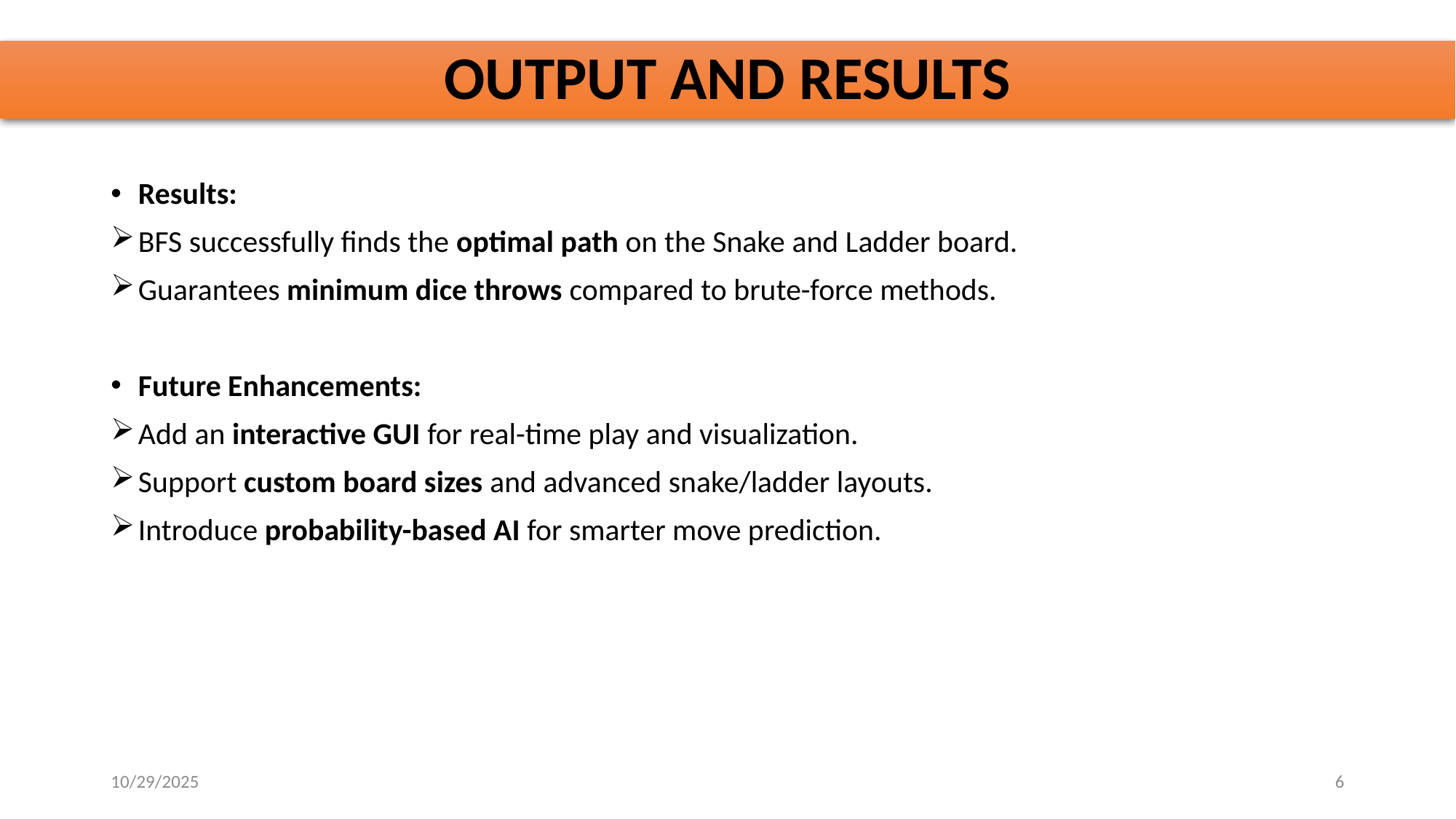

# OUTPUT AND RESULTS
Results:
BFS successfully finds the optimal path on the Snake and Ladder board.
Guarantees minimum dice throws compared to brute-force methods.

Future Enhancements:
Add an interactive GUI for real-time play and visualization.
Support custom board sizes and advanced snake/ladder layouts.
Introduce probability-based AI for smarter move prediction.
10/29/2025
6